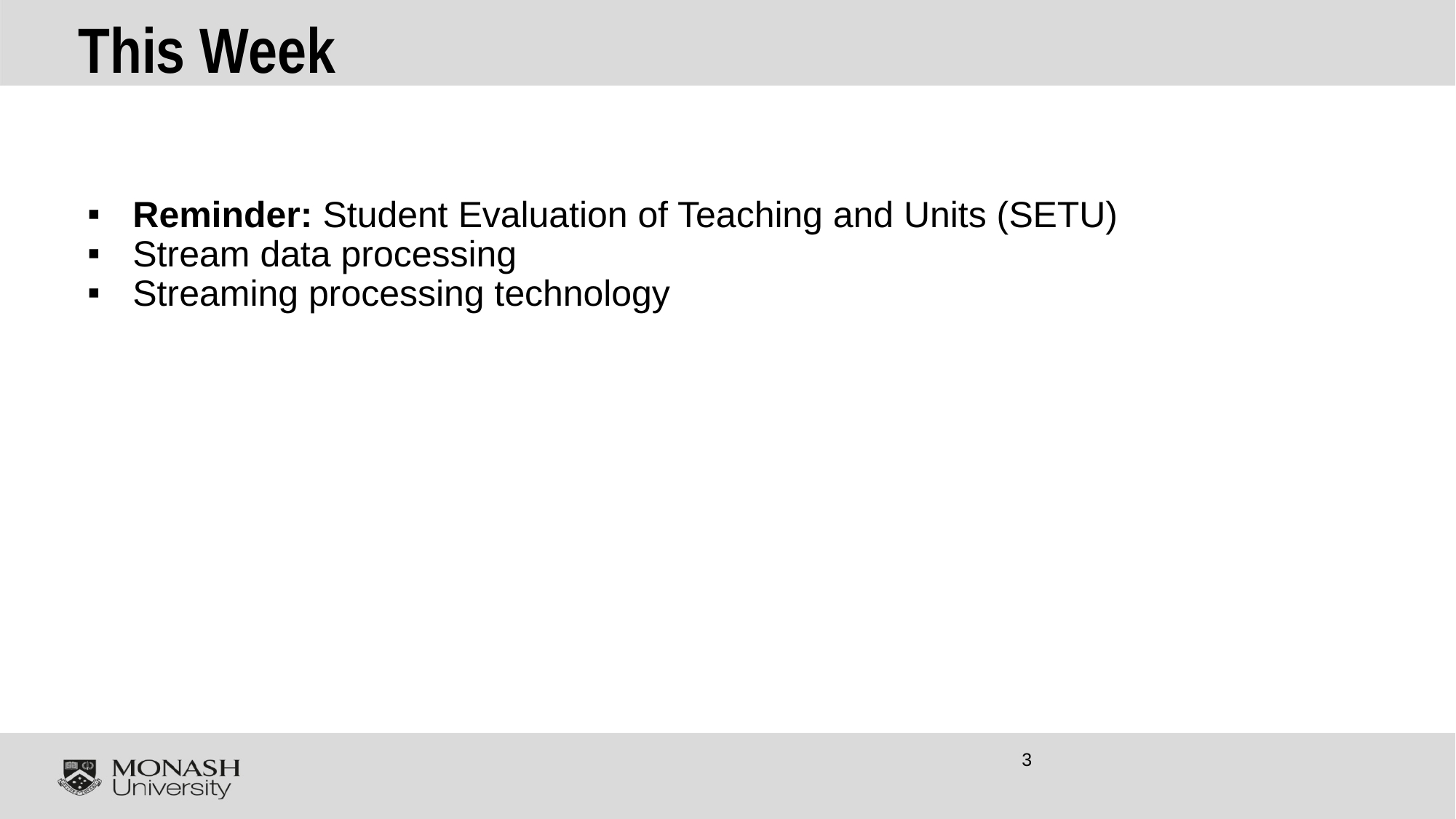

# This Week

Reminder: Student Evaluation of Teaching and Units (SETU)
Stream data processing
Streaming processing technology
3